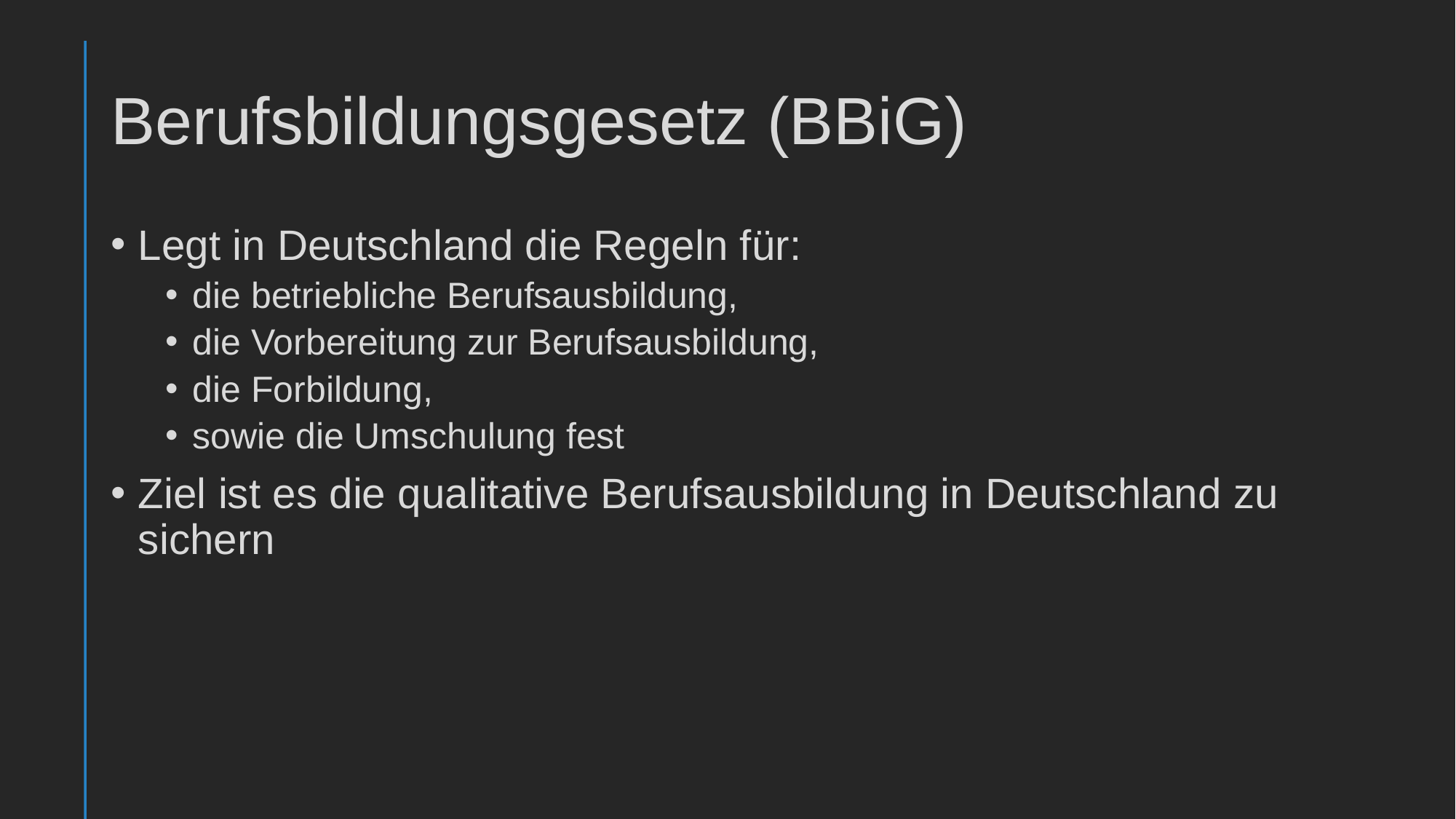

# Berufsbildungsgesetz (BBiG)
Legt in Deutschland die Regeln für:
die betriebliche Berufsausbildung,
die Vorbereitung zur Berufsausbildung,
die Forbildung,
sowie die Umschulung fest
Ziel ist es die qualitative Berufsausbildung in Deutschland zu sichern